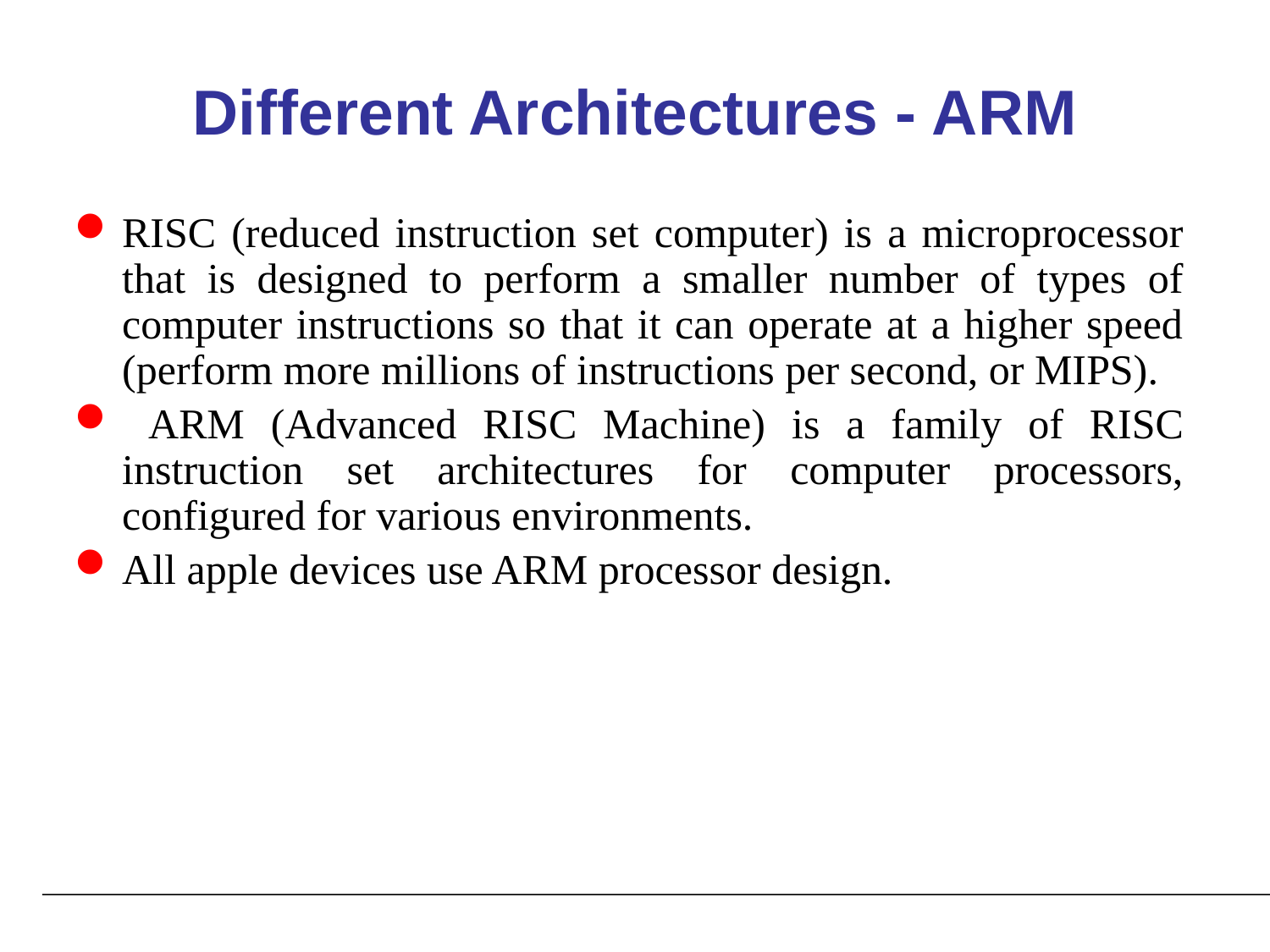

# Different Architectures - ARM
RISC (reduced instruction set computer) is a microprocessor that is designed to perform a smaller number of types of computer instructions so that it can operate at a higher speed (perform more millions of instructions per second, or MIPS).
 ARM (Advanced RISC Machine) is a family of RISC instruction set architectures for computer processors, configured for various environments.
All apple devices use ARM processor design.